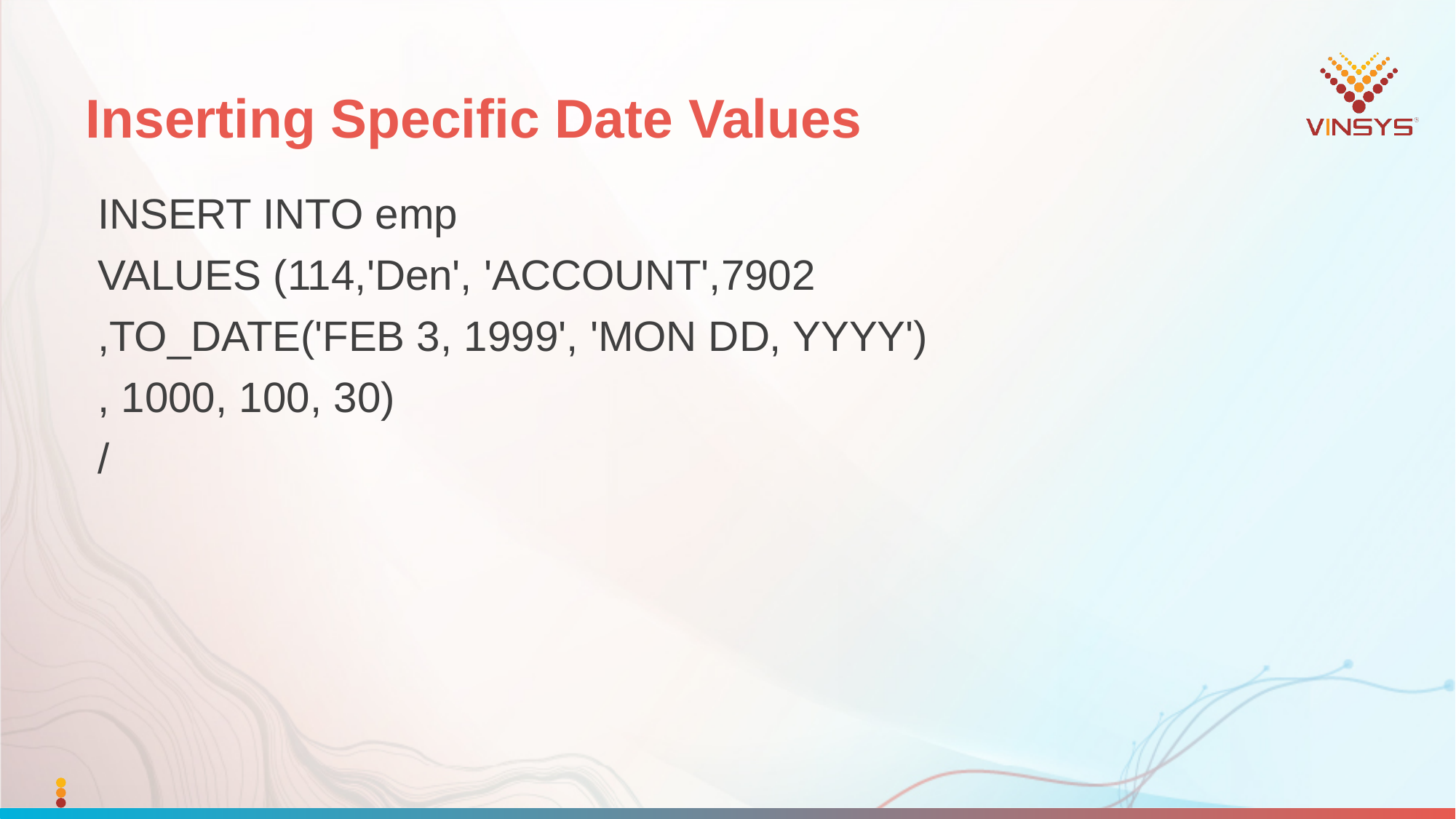

# Inserting Specific Date Values
 INSERT INTO emp
 VALUES (114,'Den', 'ACCOUNT',7902
 ,TO_DATE('FEB 3, 1999', 'MON DD, YYYY')
 , 1000, 100, 30)
 /